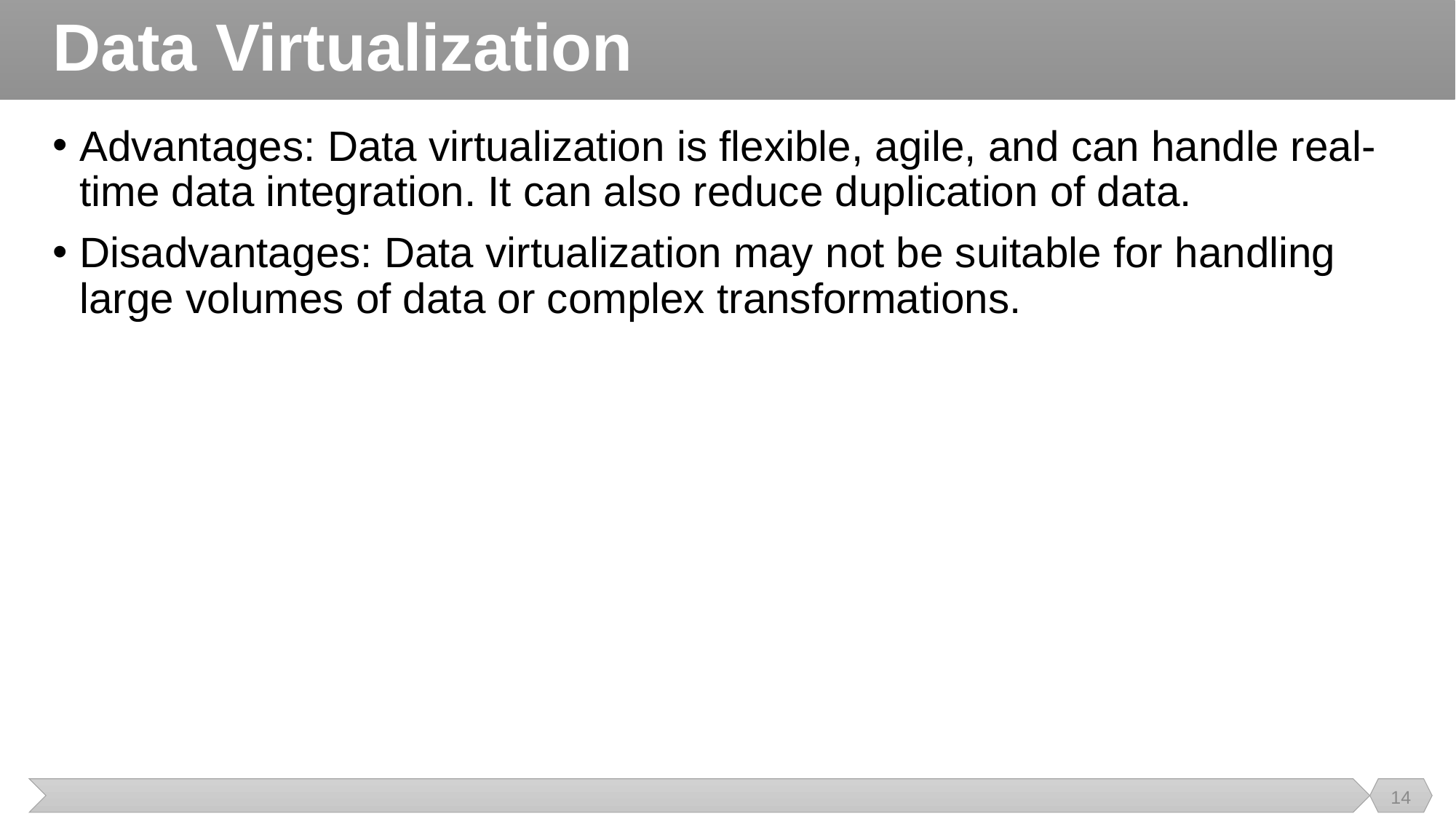

# Data Virtualization
Advantages: Data virtualization is flexible, agile, and can handle real-time data integration. It can also reduce duplication of data.
Disadvantages: Data virtualization may not be suitable for handling large volumes of data or complex transformations.
14